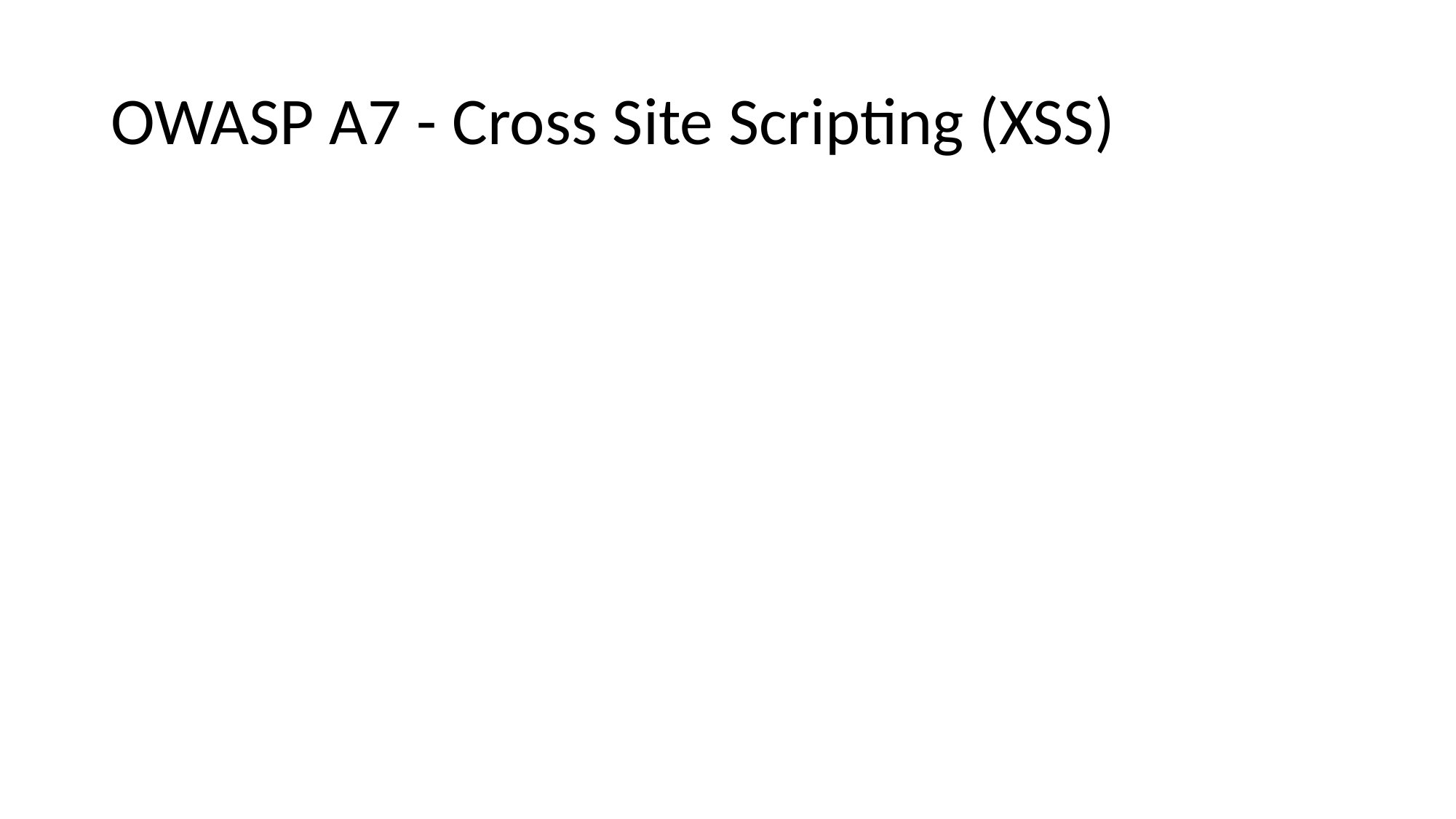

# OWASP A7 - Cross Site Scripting (XSS)